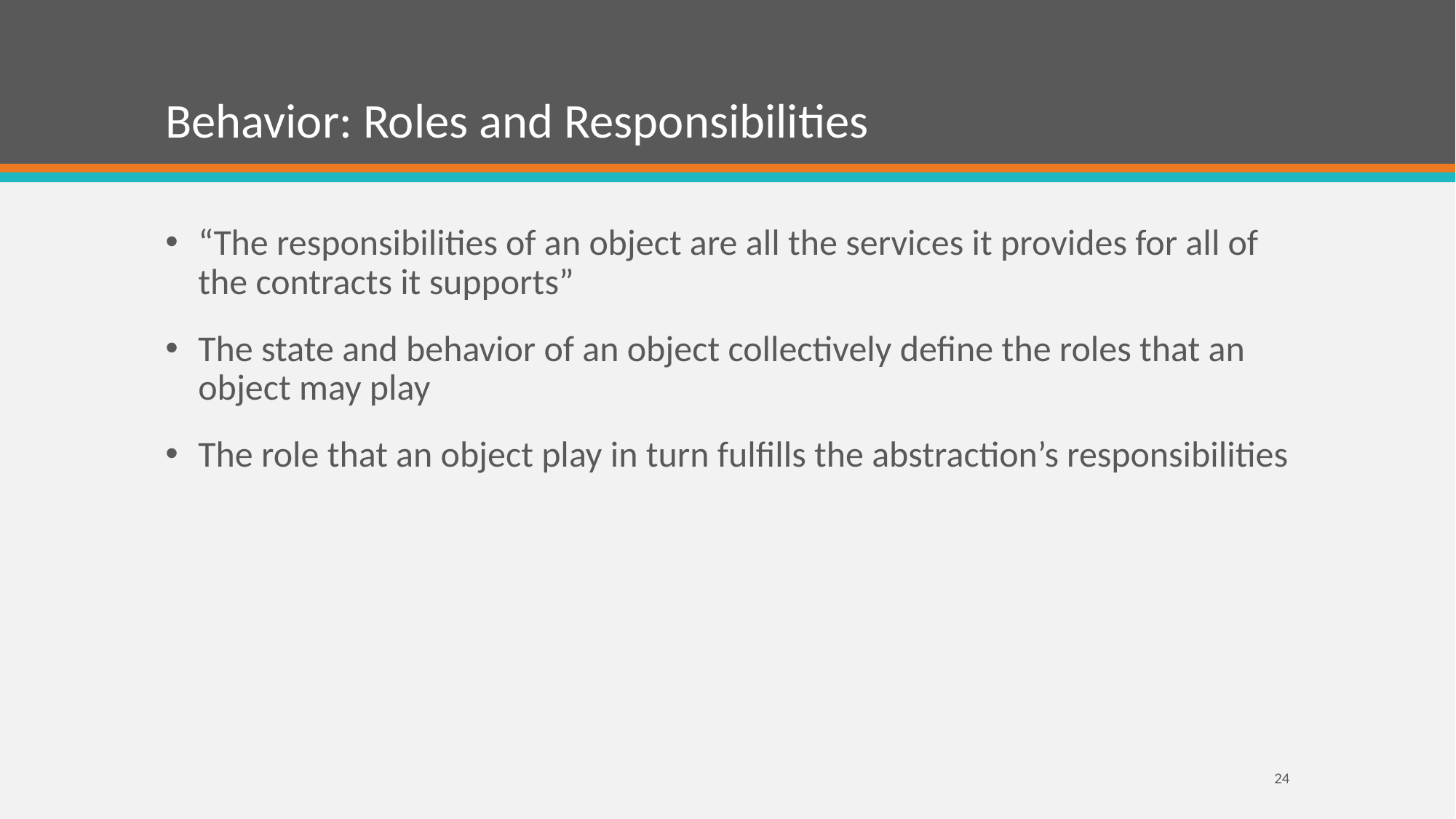

# Behavior: Roles and Responsibilities
“The responsibilities of an object are all the services it provides for all of the contracts it supports”
The state and behavior of an object collectively define the roles that an object may play
The role that an object play in turn fulfills the abstraction’s responsibilities
24